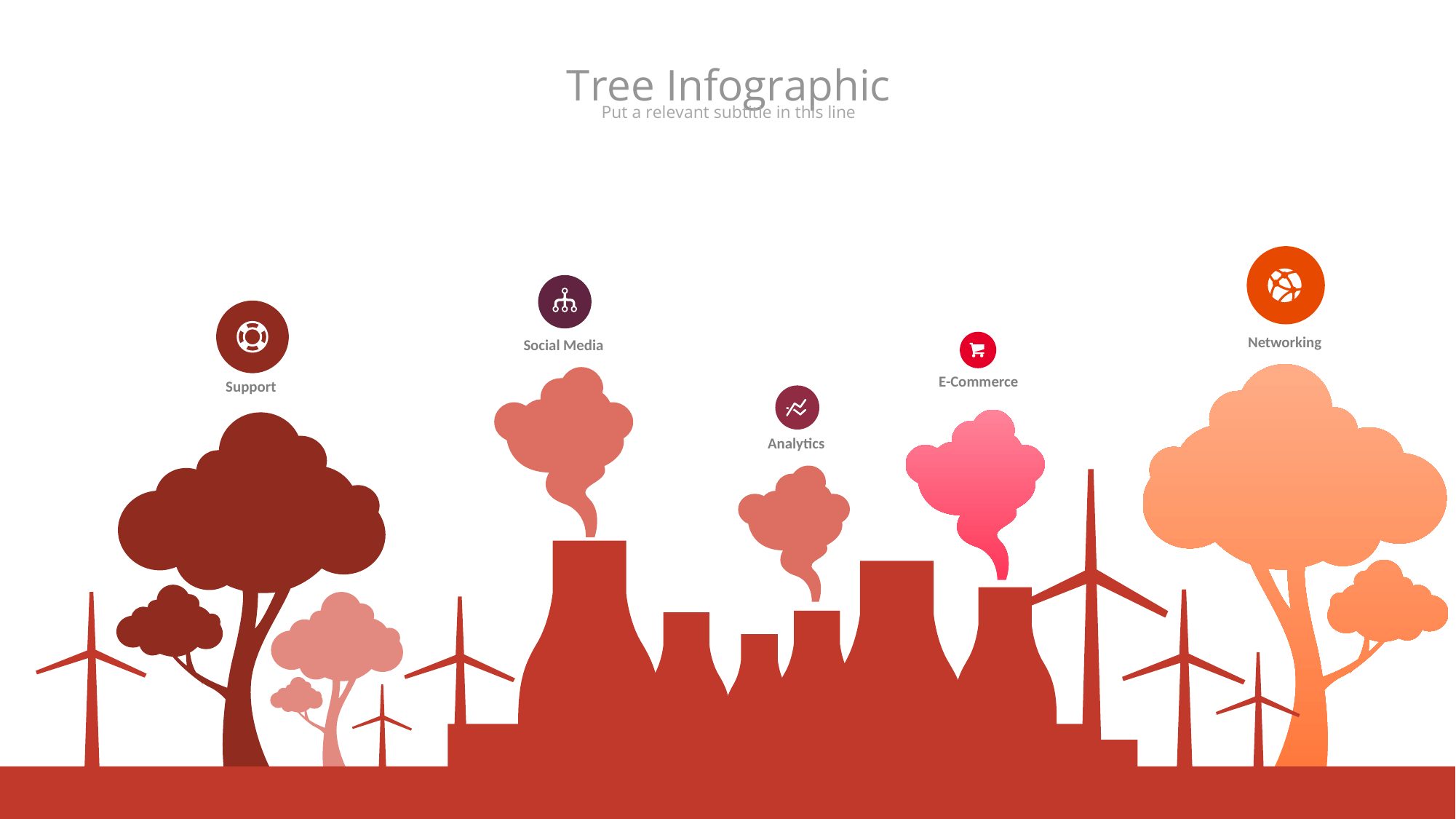

Tree Infographic
Put a relevant subtitle in this line

Networking

Social Media

Support

E-Commerce

Analytics

28